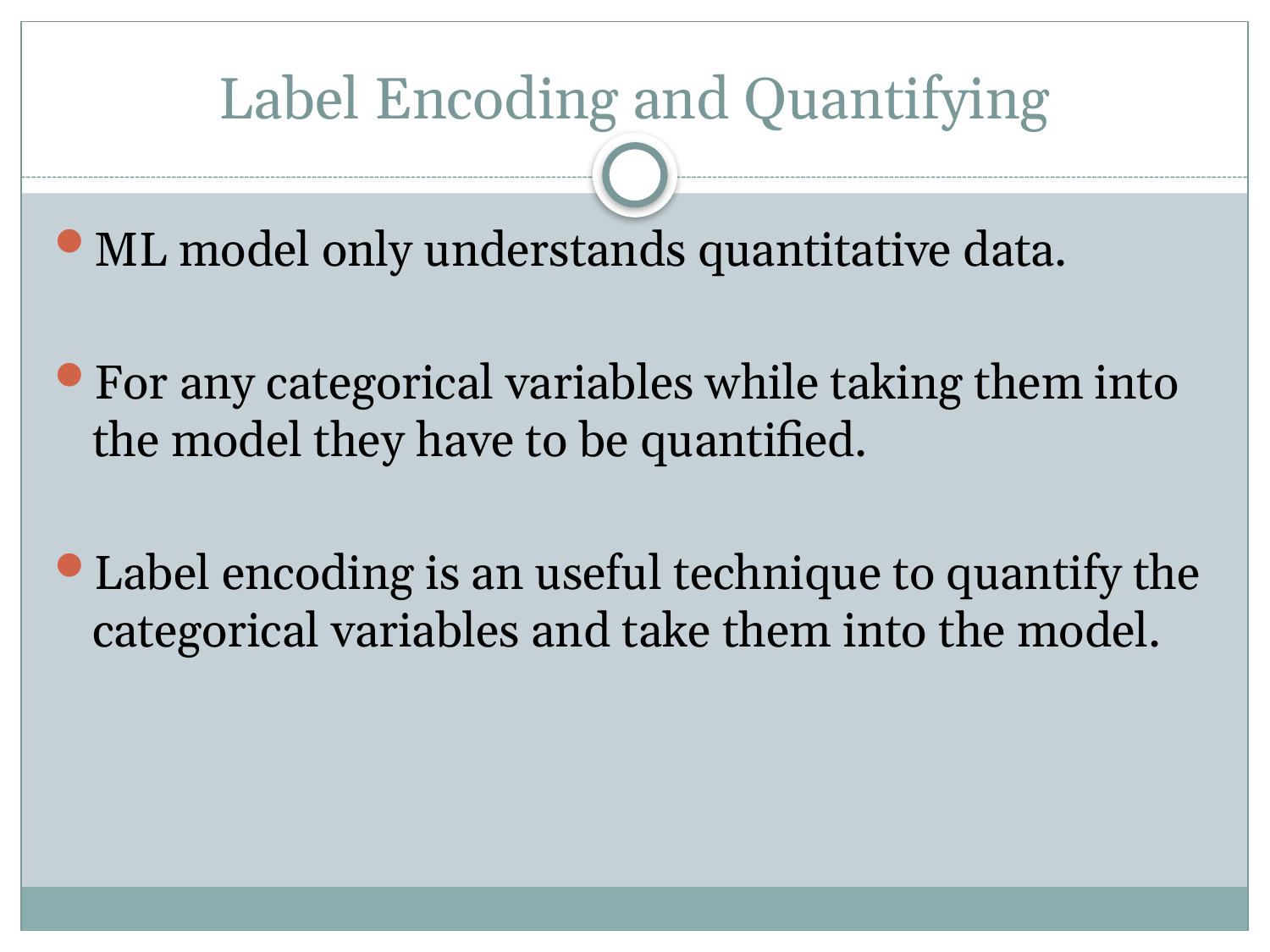

# Label Encoding and Quantifying
ML model only understands quantitative data.

For any categorical variables while taking them into the model they have to be quantified.

Label encoding is an useful technique to quantify the categorical variables and take them into the model.